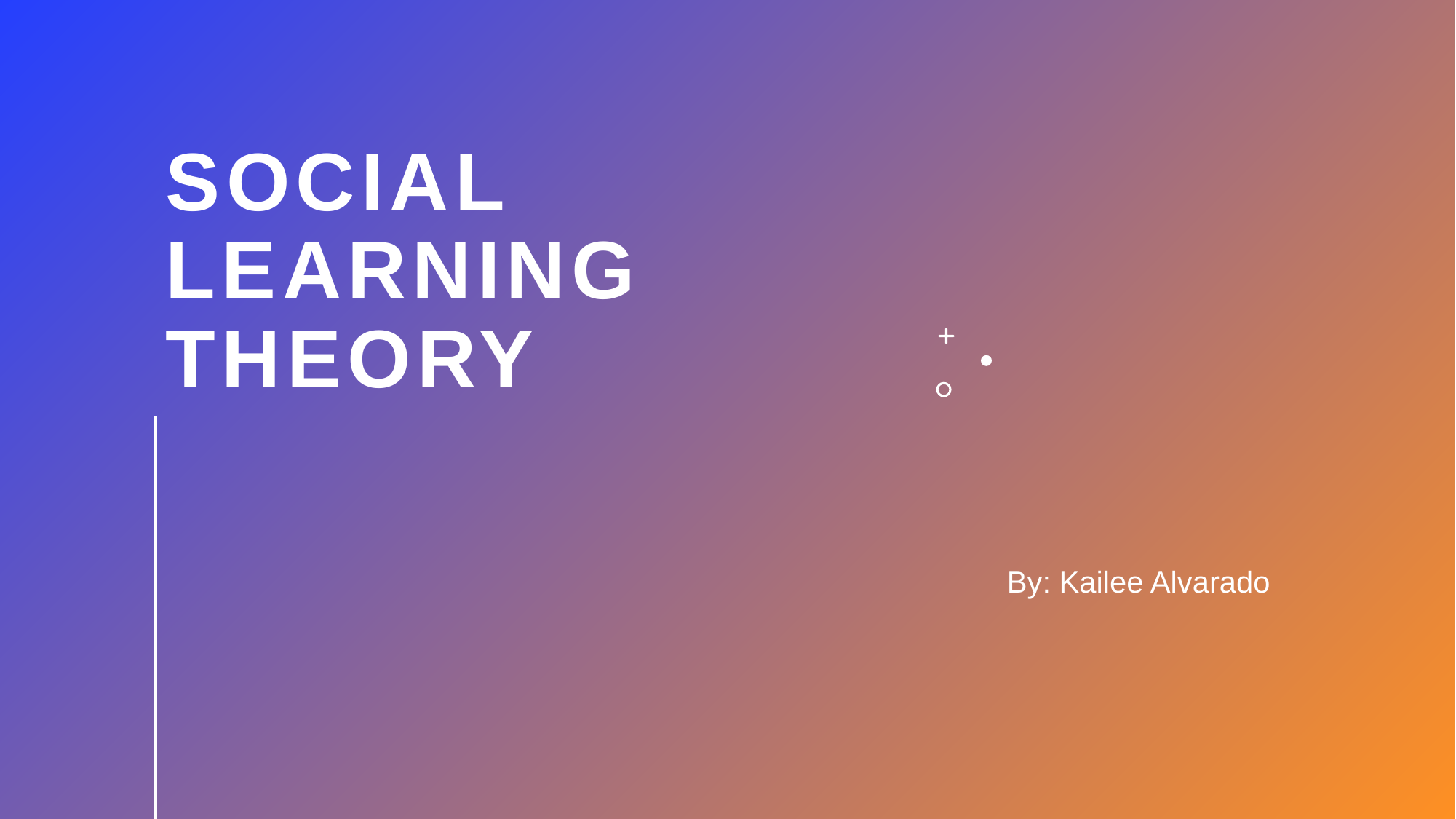

# Social Learning THeory
By: Kailee Alvarado